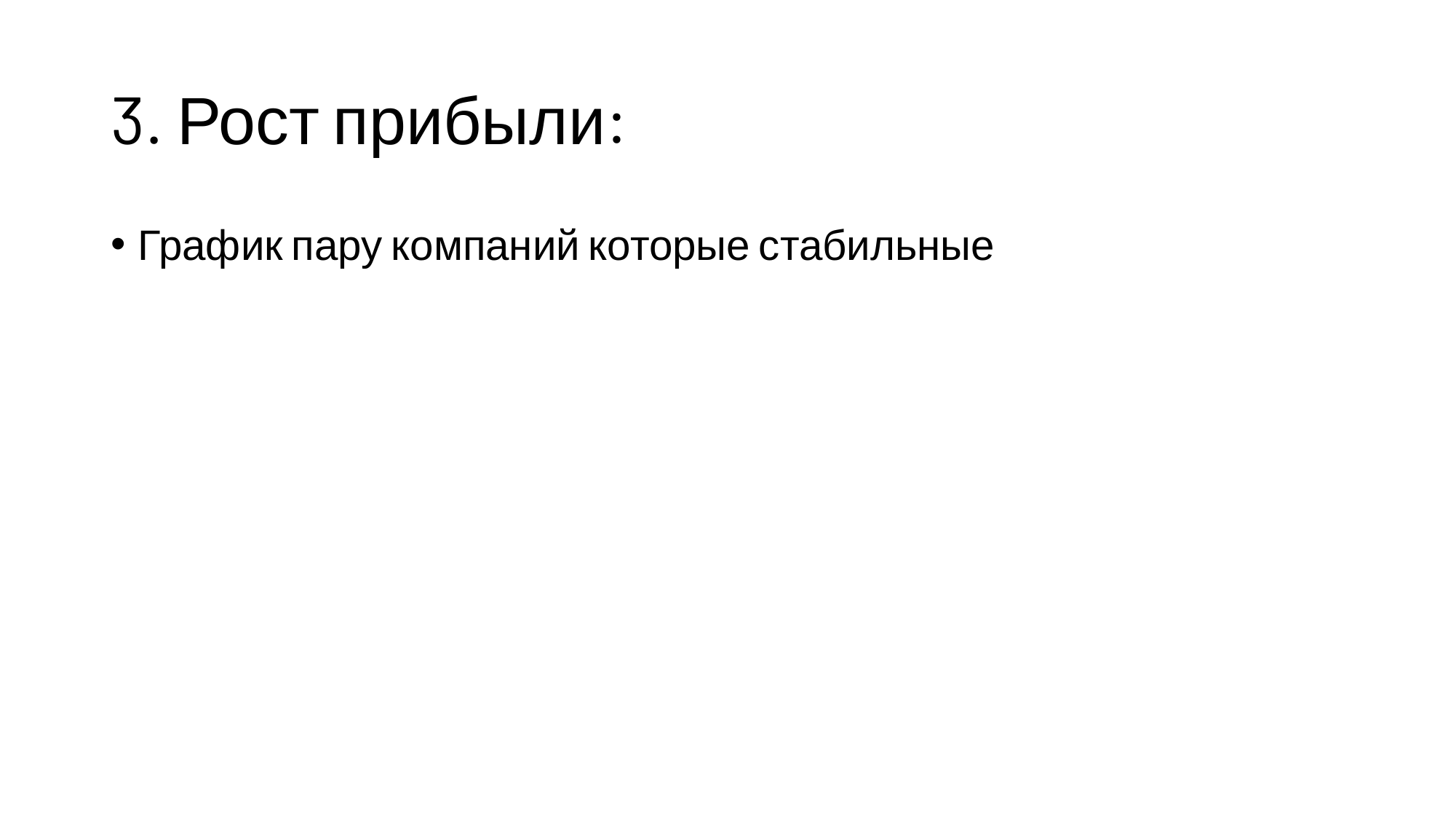

# 3. Рост прибыли:
График пару компаний которые стабильные